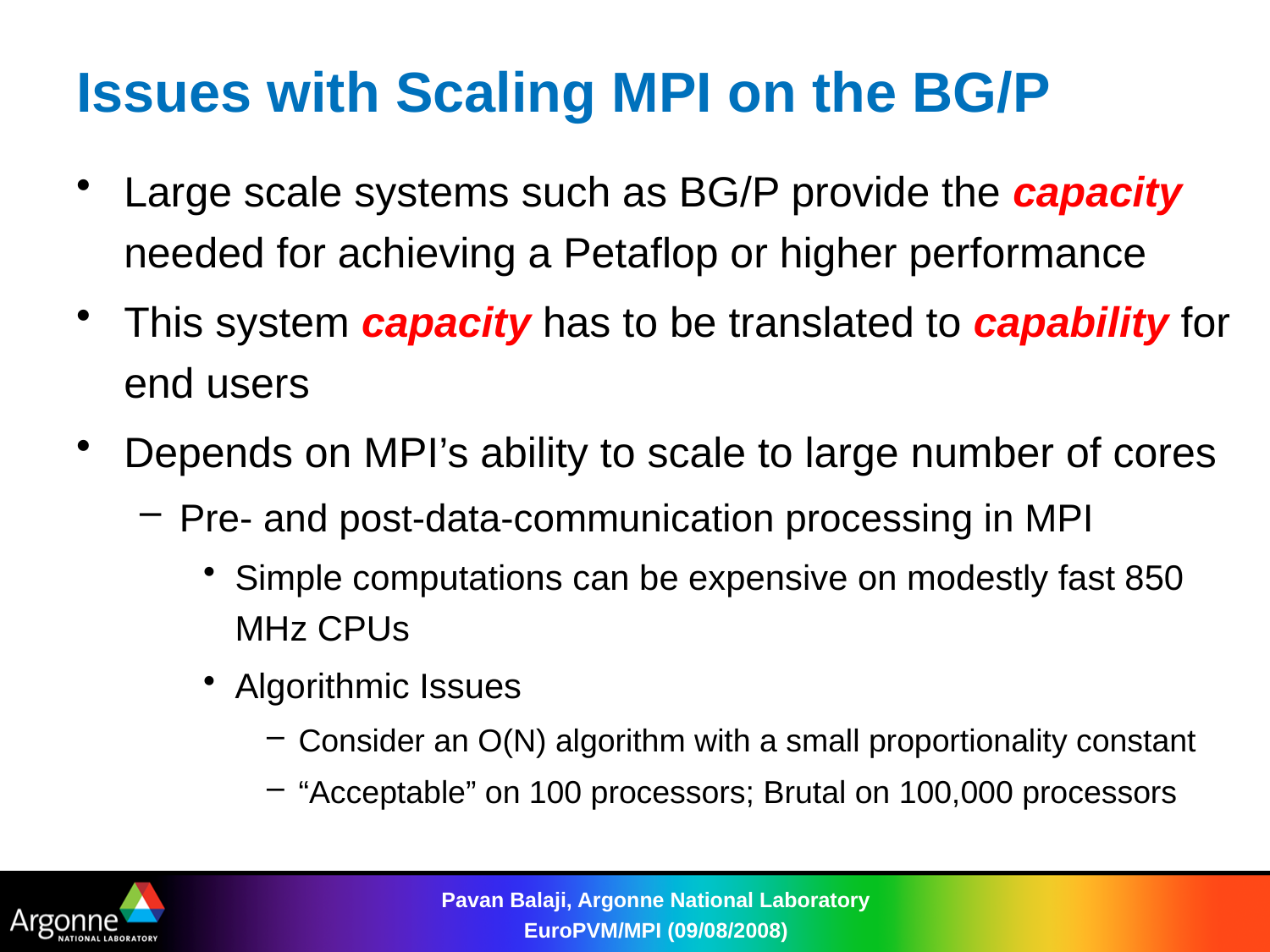

# Issues with Scaling MPI on the BG/P
Large scale systems such as BG/P provide the capacity needed for achieving a Petaflop or higher performance
This system capacity has to be translated to capability for end users
Depends on MPI’s ability to scale to large number of cores
Pre- and post-data-communication processing in MPI
Simple computations can be expensive on modestly fast 850 MHz CPUs
Algorithmic Issues
Consider an O(N) algorithm with a small proportionality constant
“Acceptable” on 100 processors; Brutal on 100,000 processors

Pavan Balaji, Argonne National Laboratory EuroPVM/MPI (09/08/2008)